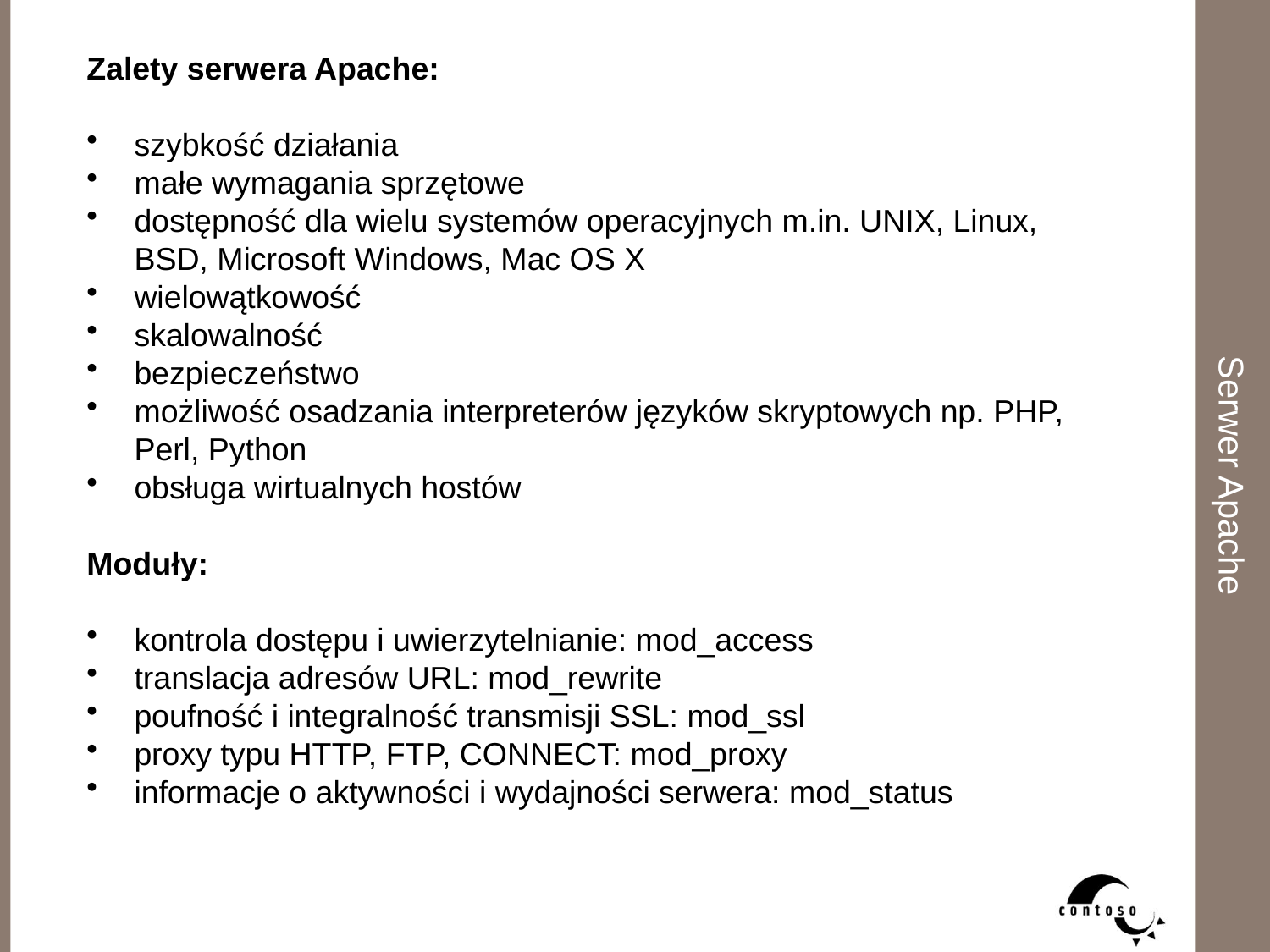

Zalety serwera Apache:

szybkość działania
małe wymagania sprzętowe
dostępność dla wielu systemów operacyjnych m.in. UNIX, Linux, BSD, Microsoft Windows, Mac OS X
wielowątkowość
skalowalność
bezpieczeństwo
możliwość osadzania interpreterów języków skryptowych np. PHP, Perl, Python
obsługa wirtualnych hostów

Moduły:

kontrola dostępu i uwierzytelnianie: mod_access
translacja adresów URL: mod_rewrite
poufność i integralność transmisji SSL: mod_ssl
proxy typu HTTP, FTP, CONNECT: mod_proxy
informacje o aktywności i wydajności serwera: mod_status

Serwer Apache